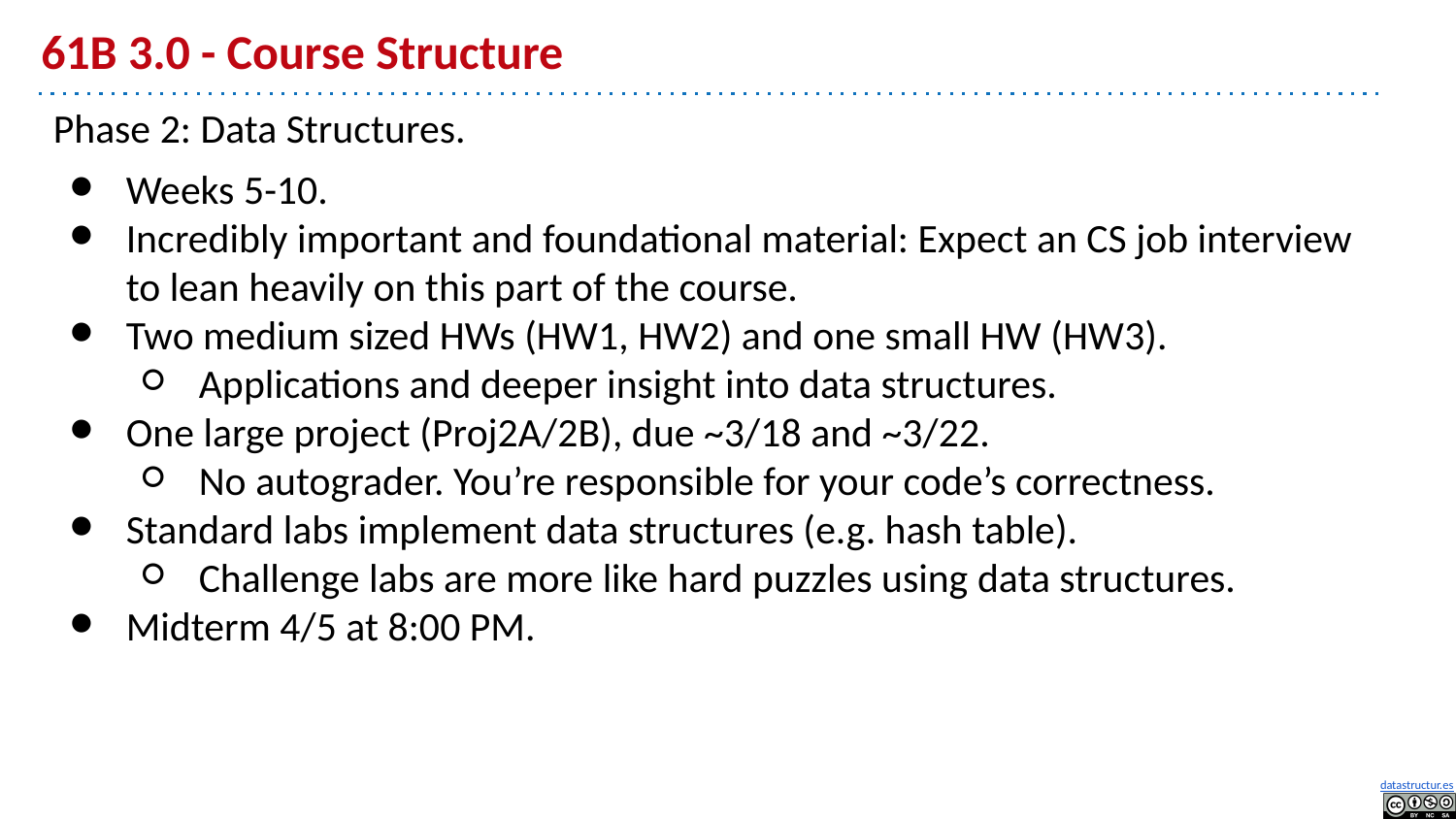

# 61B 3.0 - Course Structure
Phase 2: Data Structures.
Weeks 5-10.
Incredibly important and foundational material: Expect an CS job interview to lean heavily on this part of the course.
Two medium sized HWs (HW1, HW2) and one small HW (HW3).
Applications and deeper insight into data structures.
One large project (Proj2A/2B), due ~3/18 and ~3/22.
No autograder. You’re responsible for your code’s correctness.
Standard labs implement data structures (e.g. hash table).
Challenge labs are more like hard puzzles using data structures.
Midterm 4/5 at 8:00 PM.